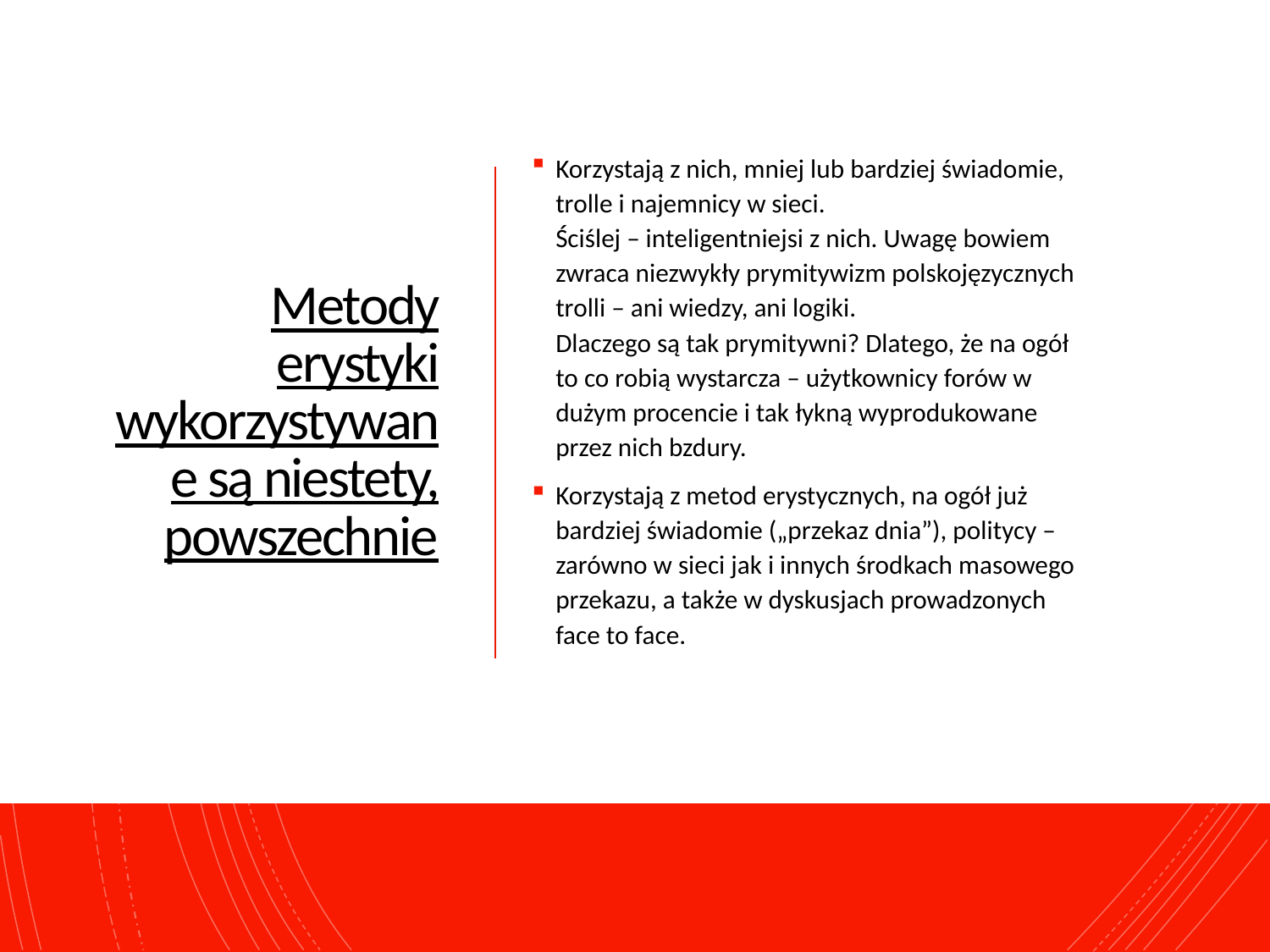

# Metody erystyki wykorzystywane są niestety, powszechnie
Korzystają z nich, mniej lub bardziej świadomie, trolle i najemnicy w sieci.
Ściślej – inteligentniejsi z nich. Uwagę bowiem zwraca niezwykły prymitywizm polskojęzycznych trolli – ani wiedzy, ani logiki.
Dlaczego są tak prymitywni? Dlatego, że na ogół to co robią wystarcza – użytkownicy forów w dużym procencie i tak łykną wyprodukowane przez nich bzdury.
Korzystają z metod erystycznych, na ogół już bardziej świadomie („przekaz dnia”), politycy – zarówno w sieci jak i innych środkach masowego przekazu, a także w dyskusjach prowadzonych face to face.